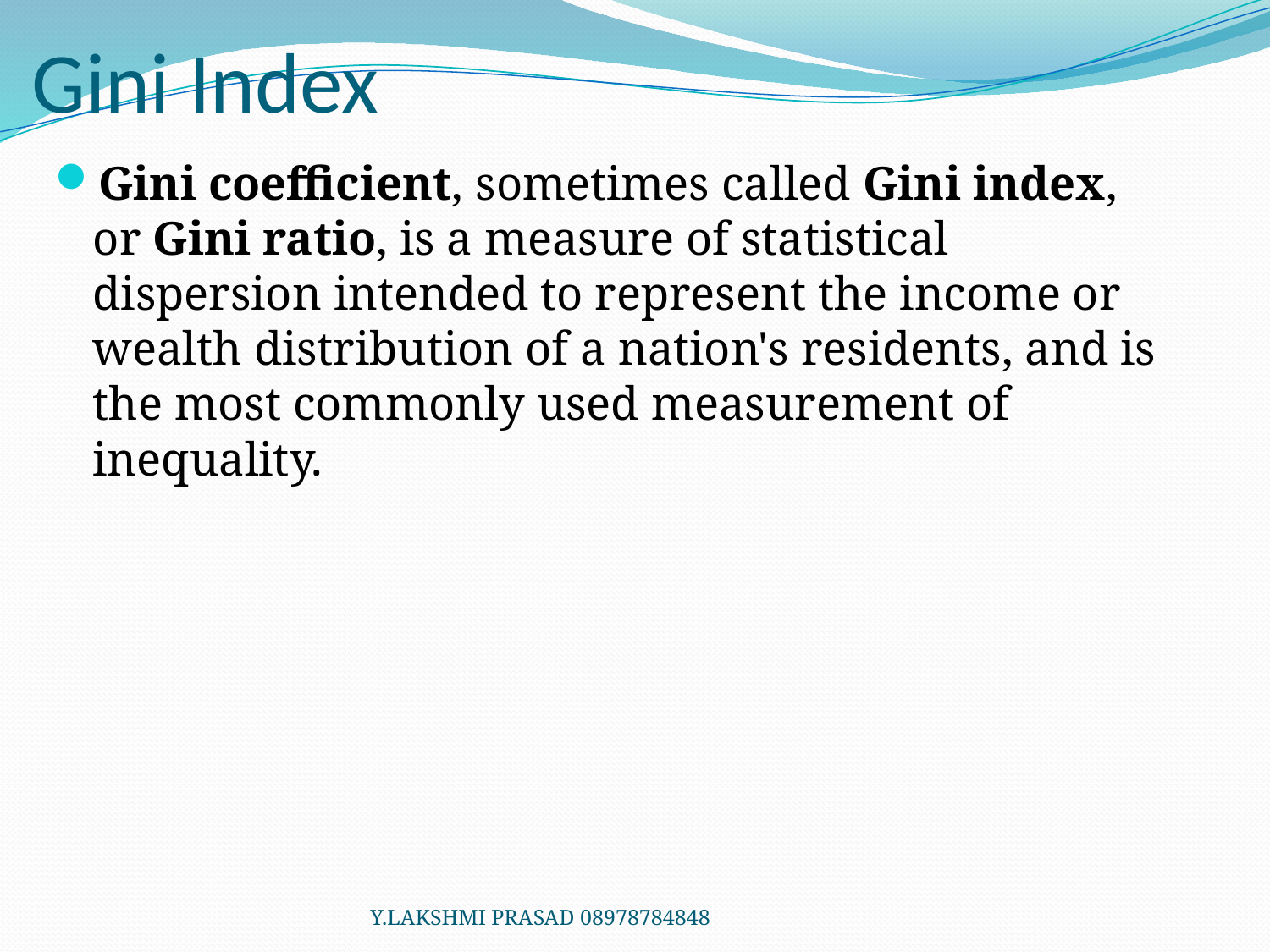

# Gini Index
Gini coefficient, sometimes called Gini index, or Gini ratio, is a measure of statistical dispersion intended to represent the income or wealth distribution of a nation's residents, and is the most commonly used measurement of inequality.
Y.LAKSHMI PRASAD 08978784848